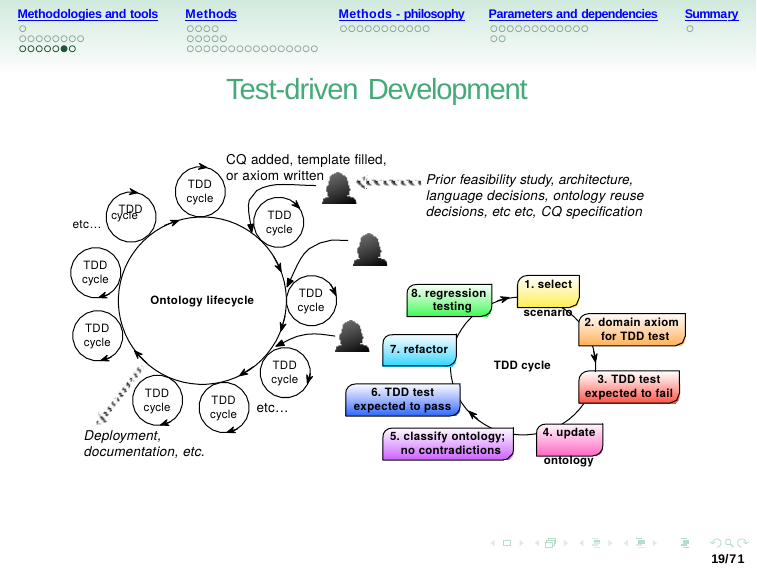

Methodologies and tools
Methods
Methods - philosophy
Parameters and dependencies
Summary

Test-driven Development
CQ added, template filled,  or axiom written
TDD
cycle
TDD
cycle

Prior feasibility study, architecture,  language decisions, ontology reuse  decisions, etc etc, CQ specification

TDD
etc…  cycle

TDD
cycle

1. select  scenario

8. regression  testing
TDD
cycle

Ontology lifecycle

2. domain axiom  for TDD test

TDD
cycle

7. refactor

TDD
cycle
TDD cycle

3. TDD test  expected to fail

6. TDD test  expected to pass
TDD
cycle
TDD
cycle
etc…

4. update  ontology

Deployment,  documentation, etc.

5. classify ontology;  no contradictions

19/71